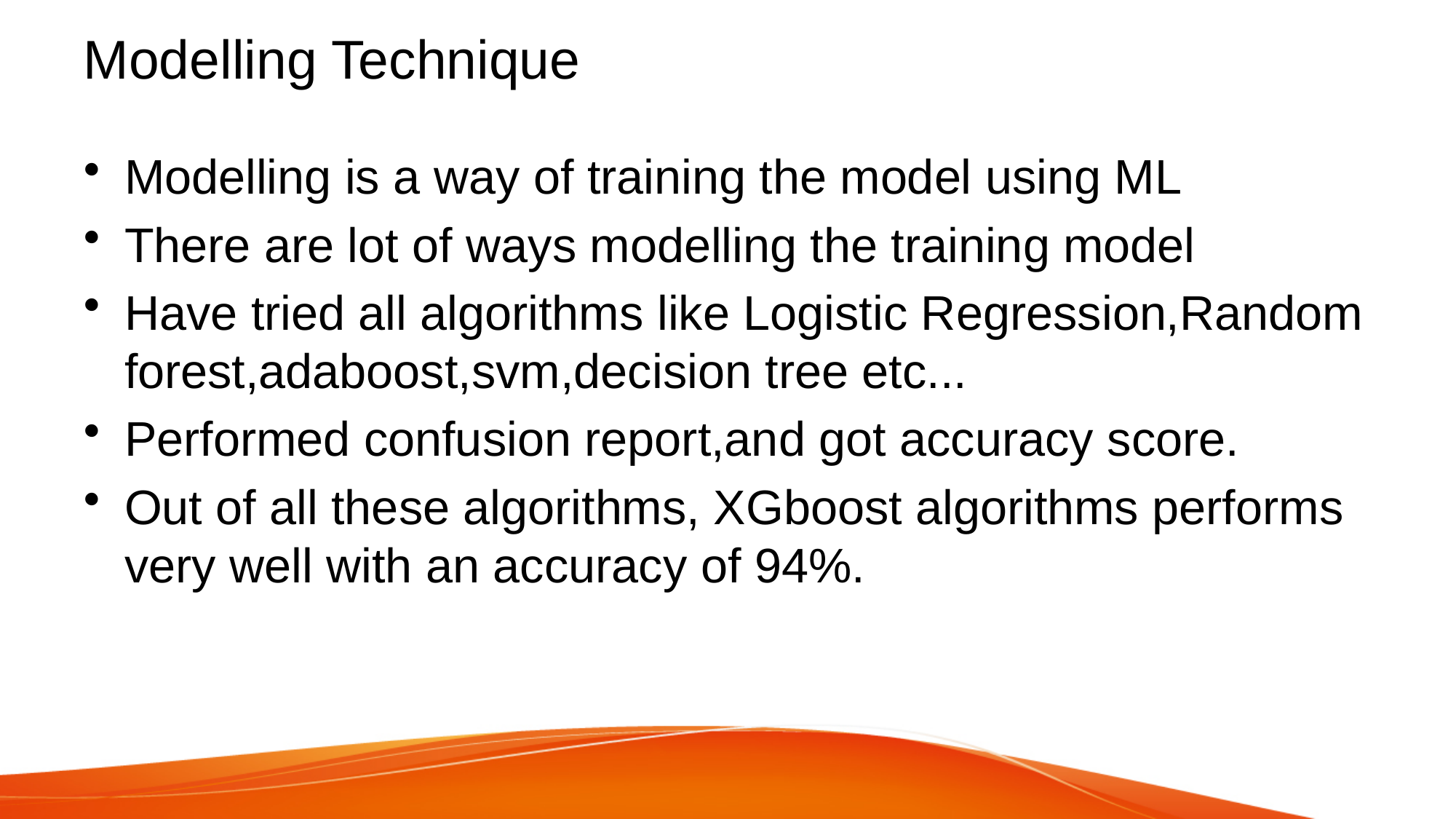

# Modelling Technique
Modelling is a way of training the model using ML
There are lot of ways modelling the training model
Have tried all algorithms like Logistic Regression,Random forest,adaboost,svm,decision tree etc...
Performed confusion report,and got accuracy score.
Out of all these algorithms, XGboost algorithms performs very well with an accuracy of 94%.